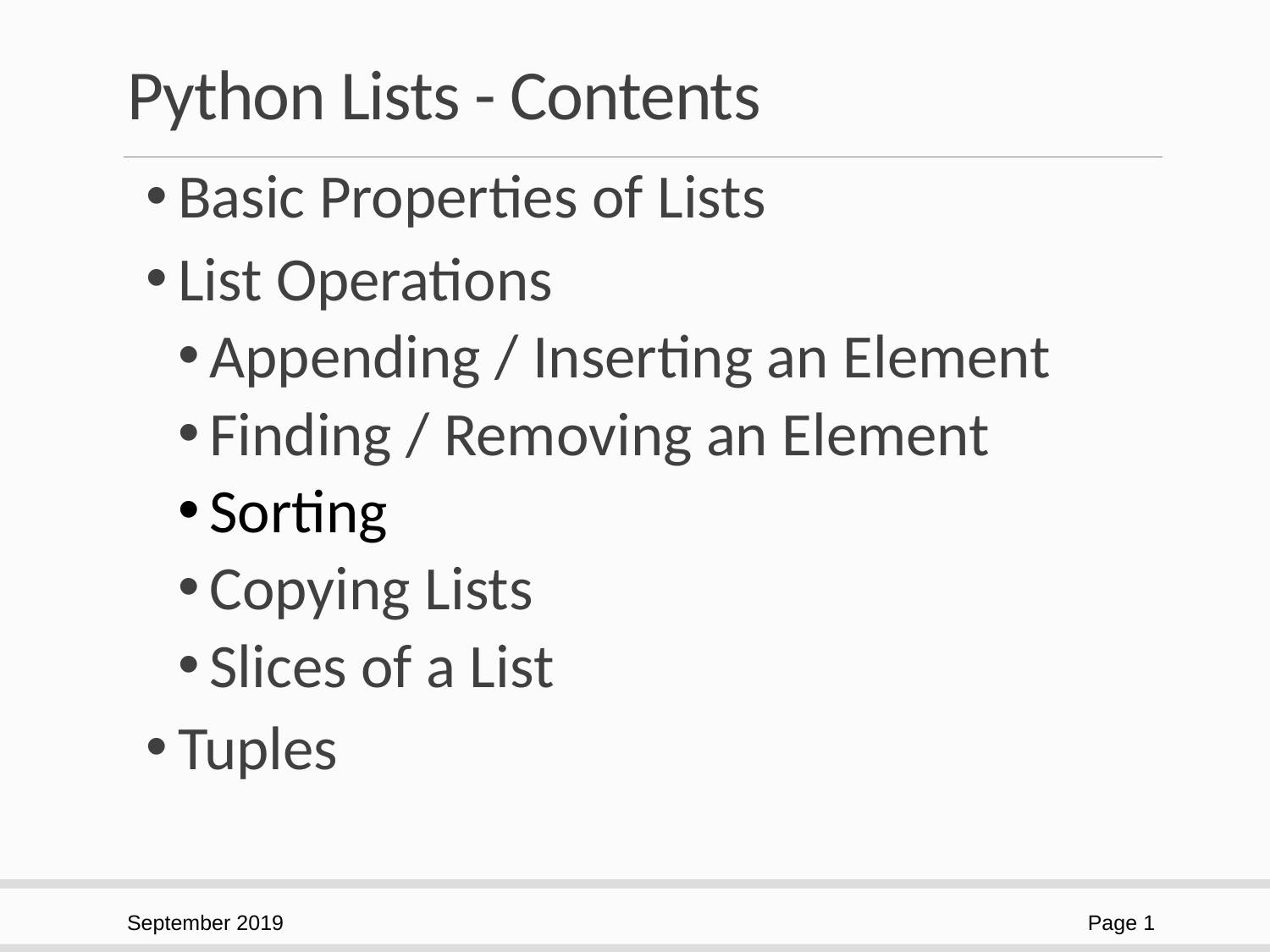

# Python Lists - Contents
Basic Properties of Lists
List Operations
Appending / Inserting an Element
Finding / Removing an Element
Sorting
Copying Lists
Slices of a List
Tuples

September 2019
Page 1